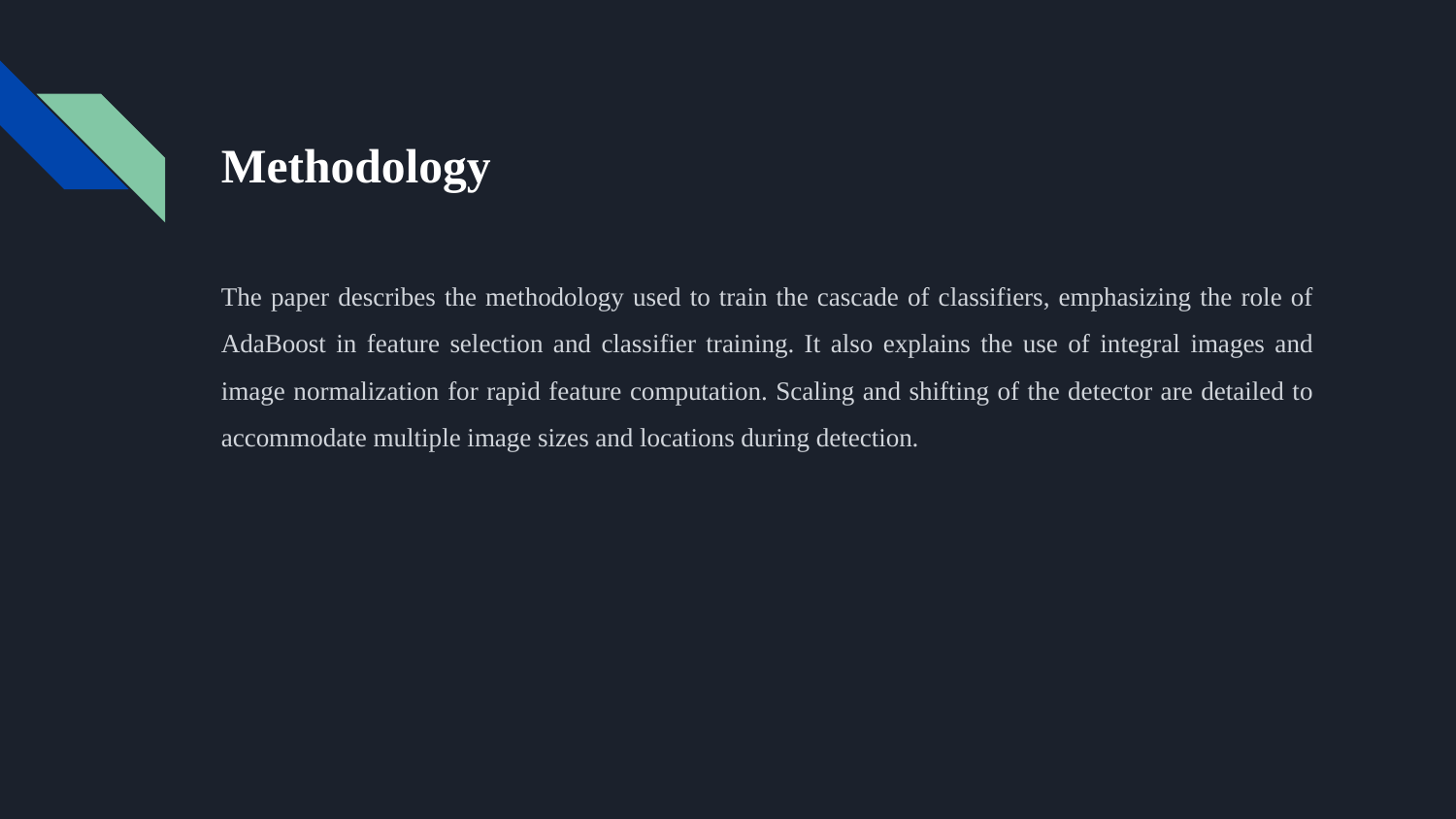

# Methodology
The paper describes the methodology used to train the cascade of classifiers, emphasizing the role of AdaBoost in feature selection and classifier training. It also explains the use of integral images and image normalization for rapid feature computation. Scaling and shifting of the detector are detailed to accommodate multiple image sizes and locations during detection.